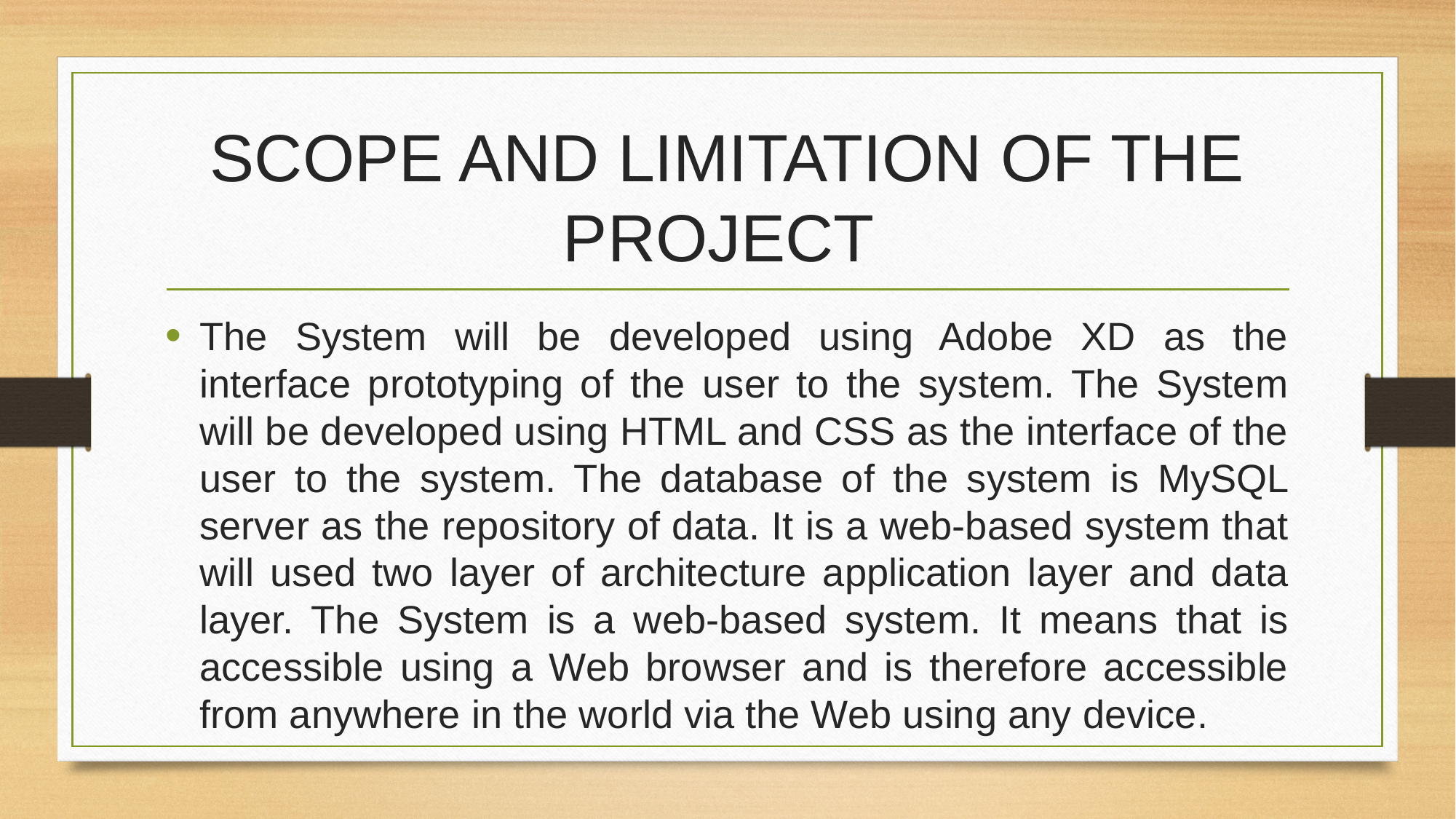

# SCOPE AND LIMITATION OF THE PROJECT
The System will be developed using Adobe XD as the interface prototyping of the user to the system. The System will be developed using HTML and CSS as the interface of the user to the system. The database of the system is MySQL server as the repository of data. It is a web-based system that will used two layer of architecture application layer and data layer. The System is a web-based system. It means that is accessible using a Web browser and is therefore accessible from anywhere in the world via the Web using any device.